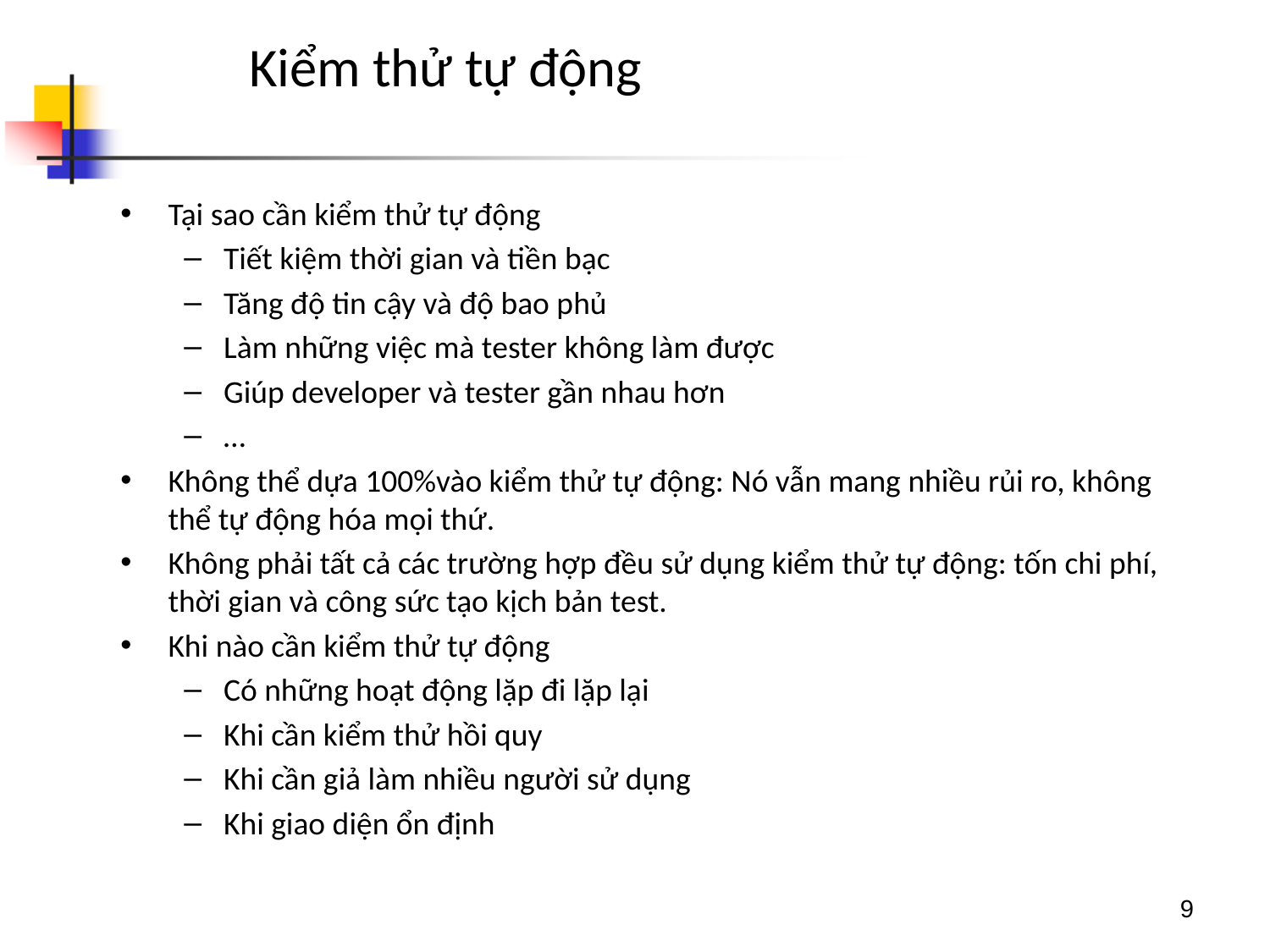

# Kiểm thử tự động
Tại sao cần kiểm thử tự động
Tiết kiệm thời gian và tiền bạc
Tăng độ tin cậy và độ bao phủ
Làm những việc mà tester không làm được
Giúp developer và tester gần nhau hơn
…
Không thể dựa 100%vào kiểm thử tự động: Nó vẫn mang nhiều rủi ro, không thể tự động hóa mọi thứ.
Không phải tất cả các trường hợp đều sử dụng kiểm thử tự động: tốn chi phí, thời gian và công sức tạo kịch bản test.
Khi nào cần kiểm thử tự động
Có những hoạt động lặp đi lặp lại
Khi cần kiểm thử hồi quy
Khi cần giả làm nhiều người sử dụng
Khi giao diện ổn định
9